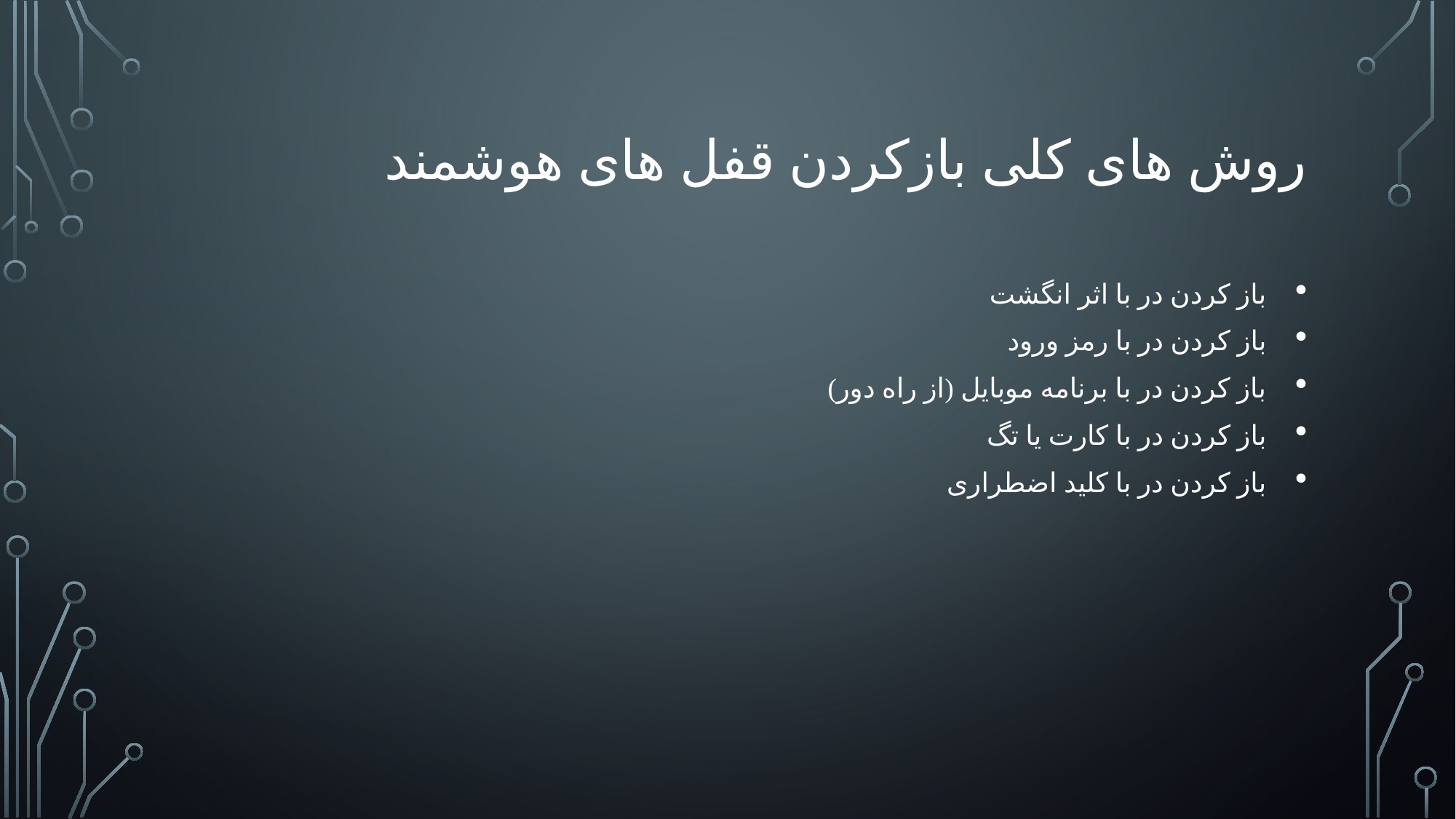

# روش های کلی بازکردن قفل های هوشمند
باز کردن در با اثر انگشت
باز کردن در با رمز ورود
باز کردن در با برنامه موبایل (از راه دور)
باز کردن در با کارت یا تگ
باز کردن در با کلید اضطراری